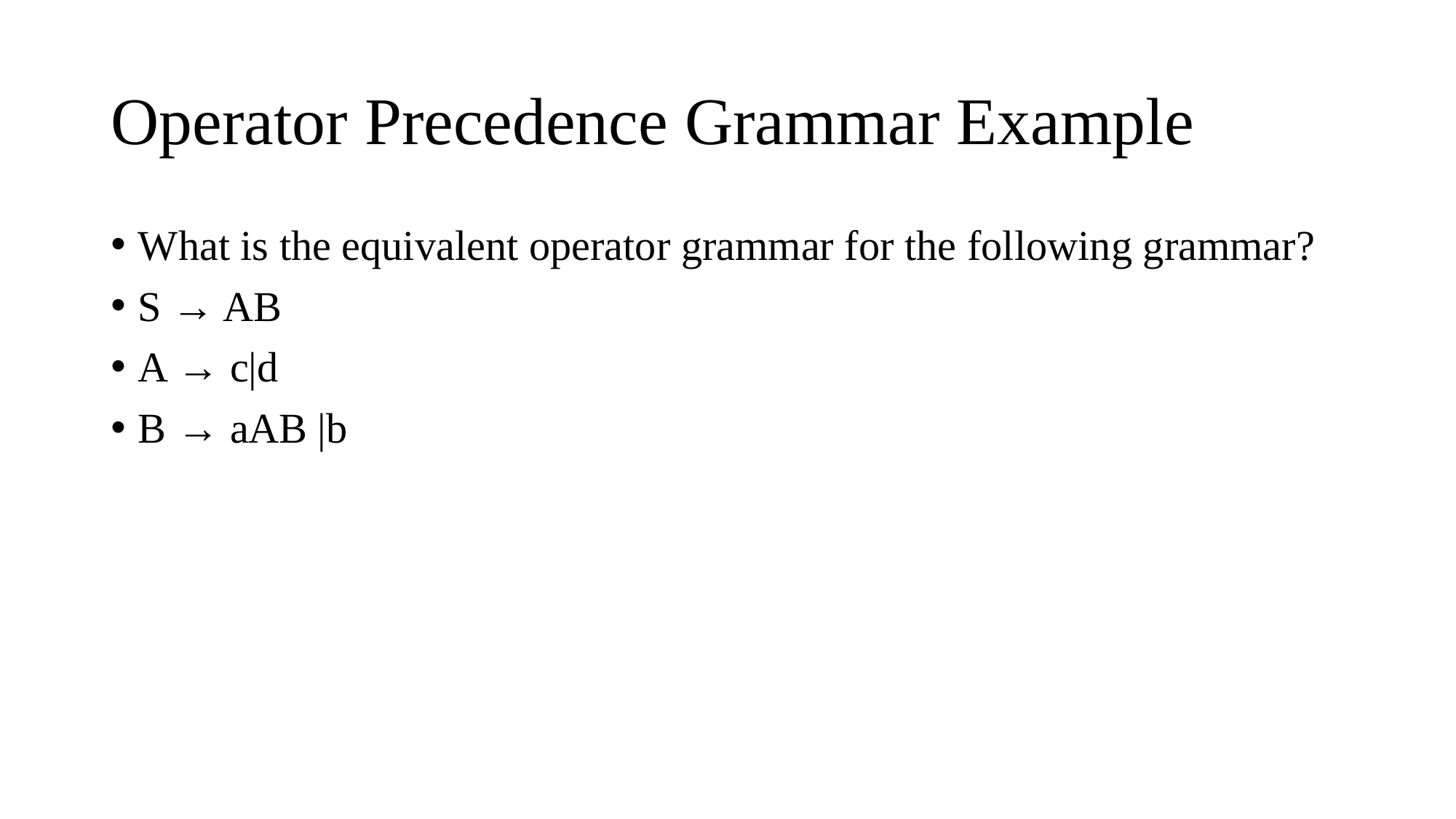

# Operator Precedence Grammar Example
What is the equivalent operator grammar for the following grammar?
S → AB
A → c|d
B → aAB |b